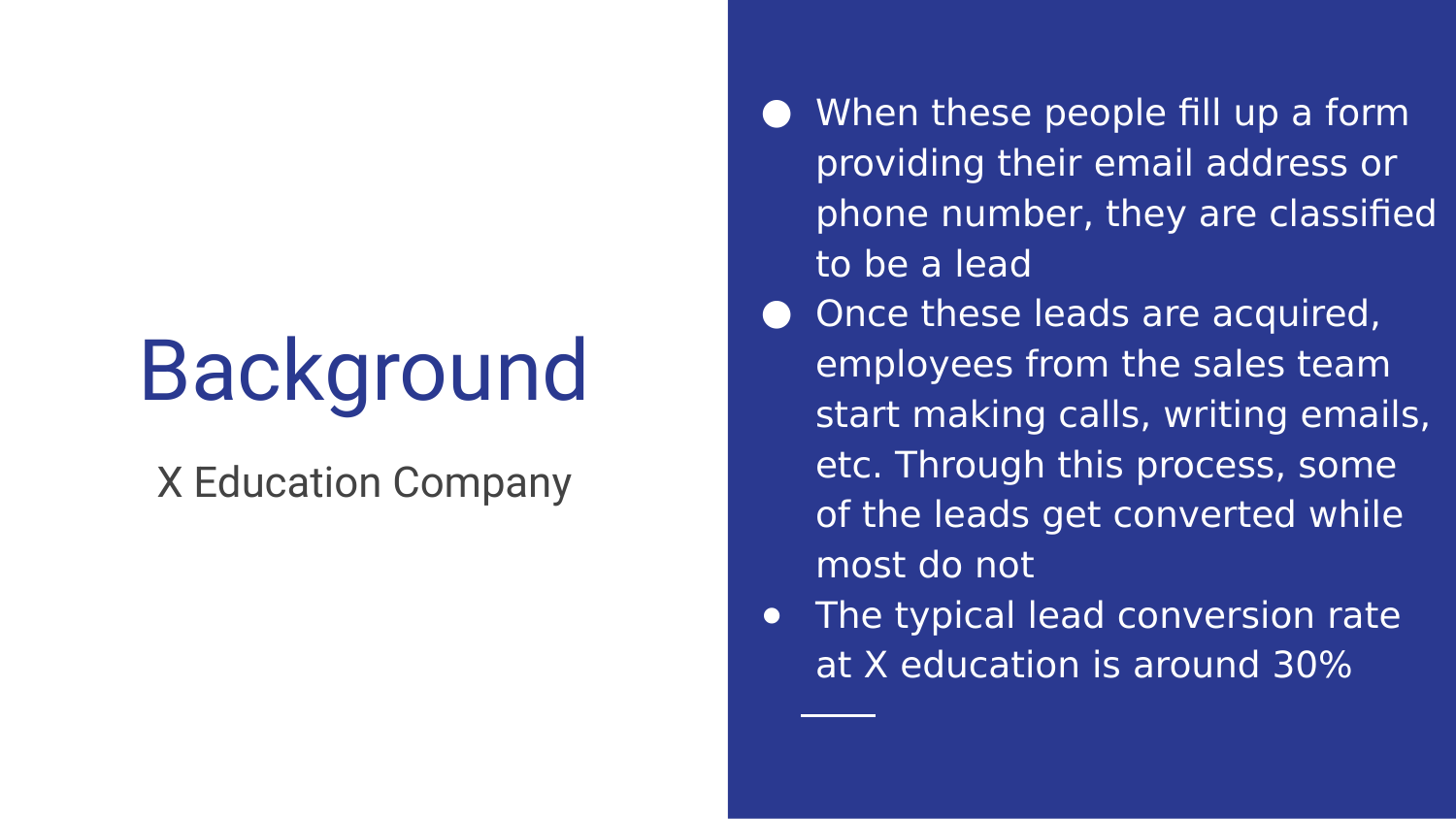

When these people fill up a form providing their email address or phone number, they are classified to be a lead
Once these leads are acquired, employees from the sales team start making calls, writing emails, etc. Through this process, some of the leads get converted while most do not
The typical lead conversion rate at X education is around 30%
# Background
X Education Company